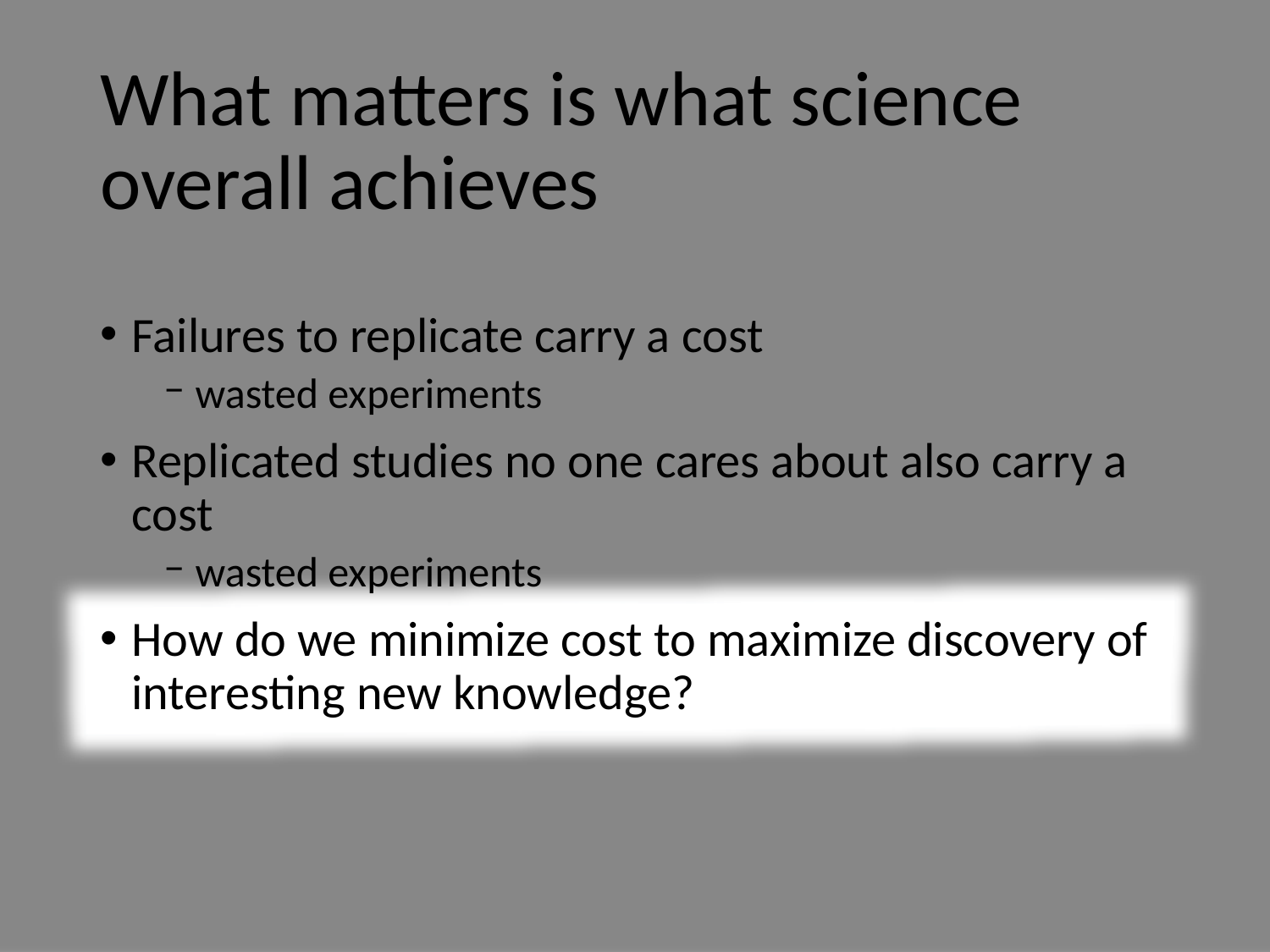

# What matters is what science overall achieves
Failures to replicate carry a cost
wasted experiments
Replicated studies no one cares about also carry a cost
wasted experiments
How do we minimize cost to maximize discovery of interesting new knowledge?